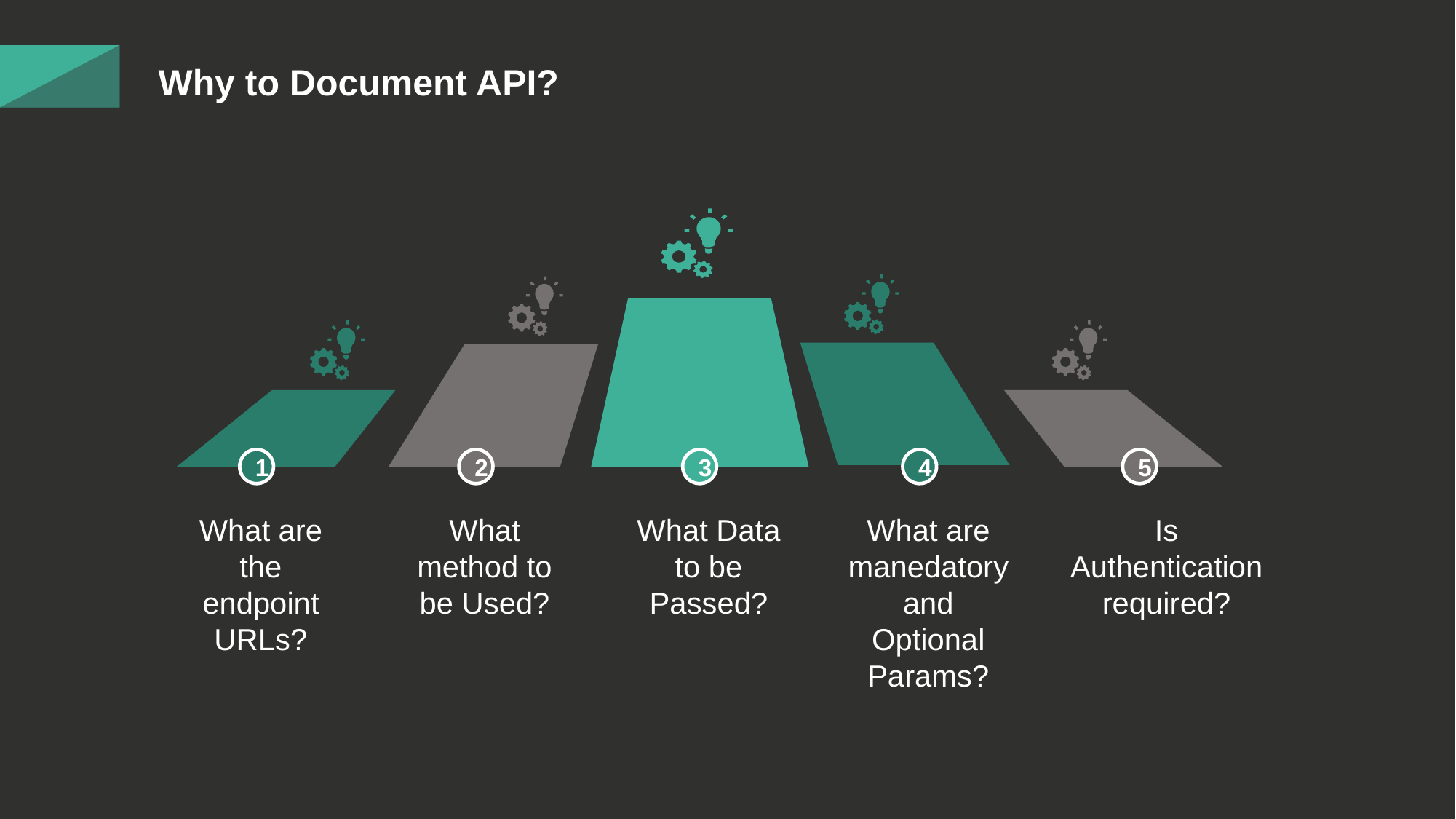

Why to Document API?

1
2
3
4
5
What are the endpoint URLs?
What method to be Used?
What Data to be Passed?
What are manedatory and Optional Params?
Is Authentication required?